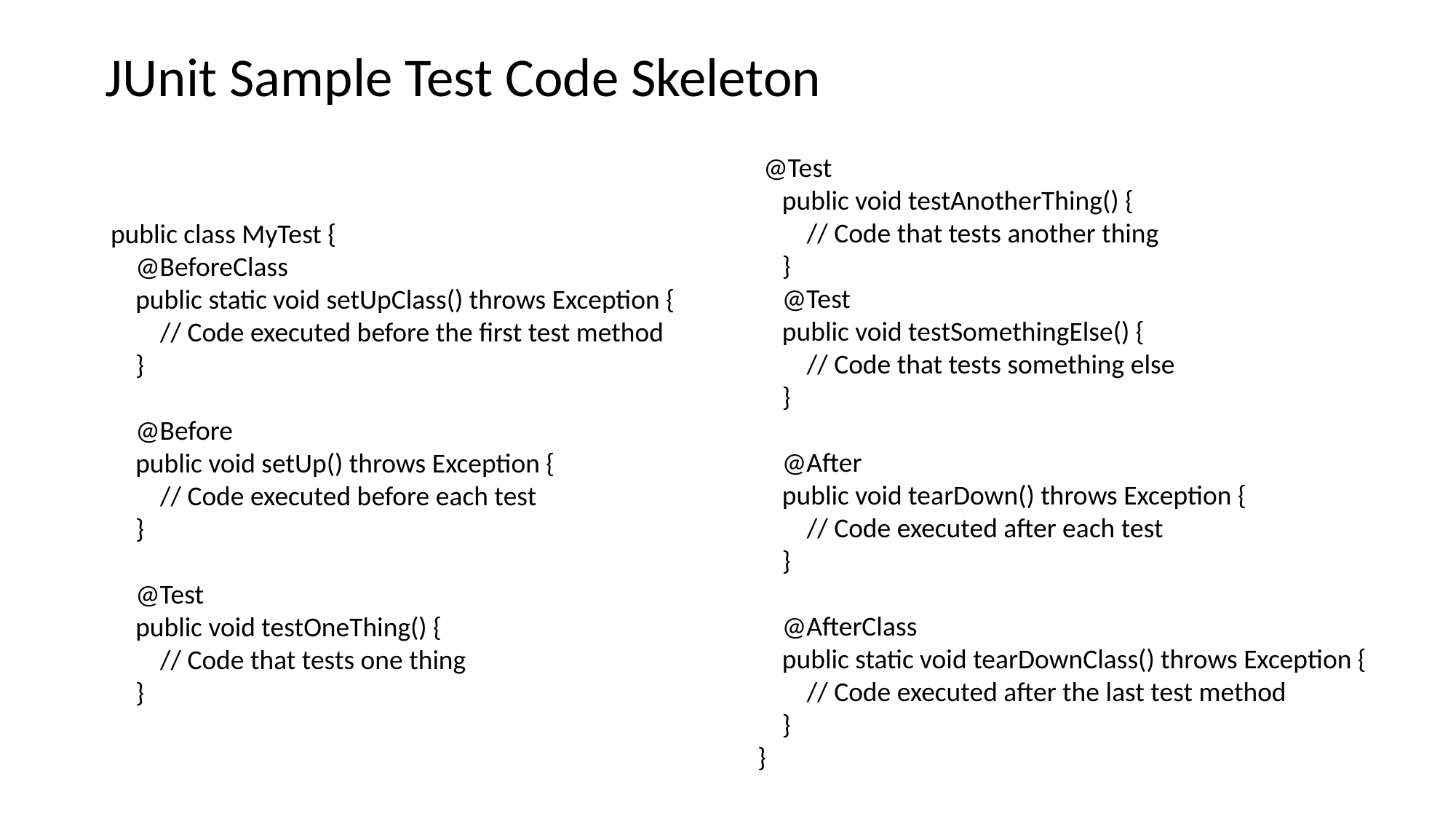

# JUnit Sample Test Code Skeleton
 @Test
    public void testAnotherThing() {
        // Code that tests another thing
    }
    @Test
    public void testSomethingElse() {
        // Code that tests something else
    }

    @After
    public void tearDown() throws Exception {
        // Code executed after each test
    }

    @AfterClass
    public static void tearDownClass() throws Exception {
        // Code executed after the last test method
    }
}
public class MyTest {
    @BeforeClass
    public static void setUpClass() throws Exception {
        // Code executed before the first test method
    }

    @Before
    public void setUp() throws Exception {
        // Code executed before each test
    }

    @Test
    public void testOneThing() {
        // Code that tests one thing
    }